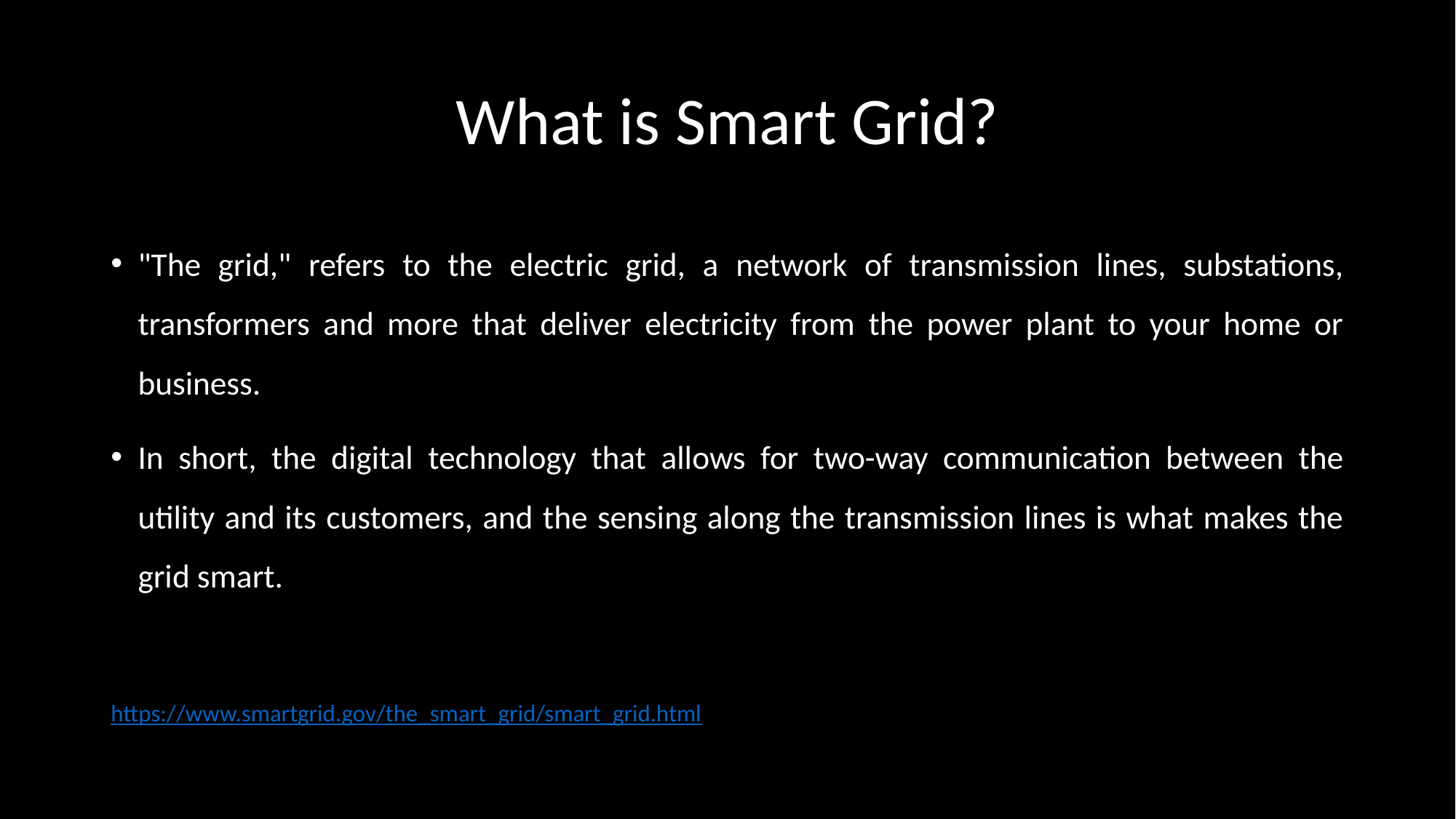

# What is Smart Grid?
"The grid," refers to the electric grid, a network of transmission lines, substations, transformers and more that deliver electricity from the power plant to your home or business.
In short, the digital technology that allows for two-way communication between the utility and its customers, and the sensing along the transmission lines is what makes the grid smart.

https://www.smartgrid.gov/the_smart_grid/smart_grid.html